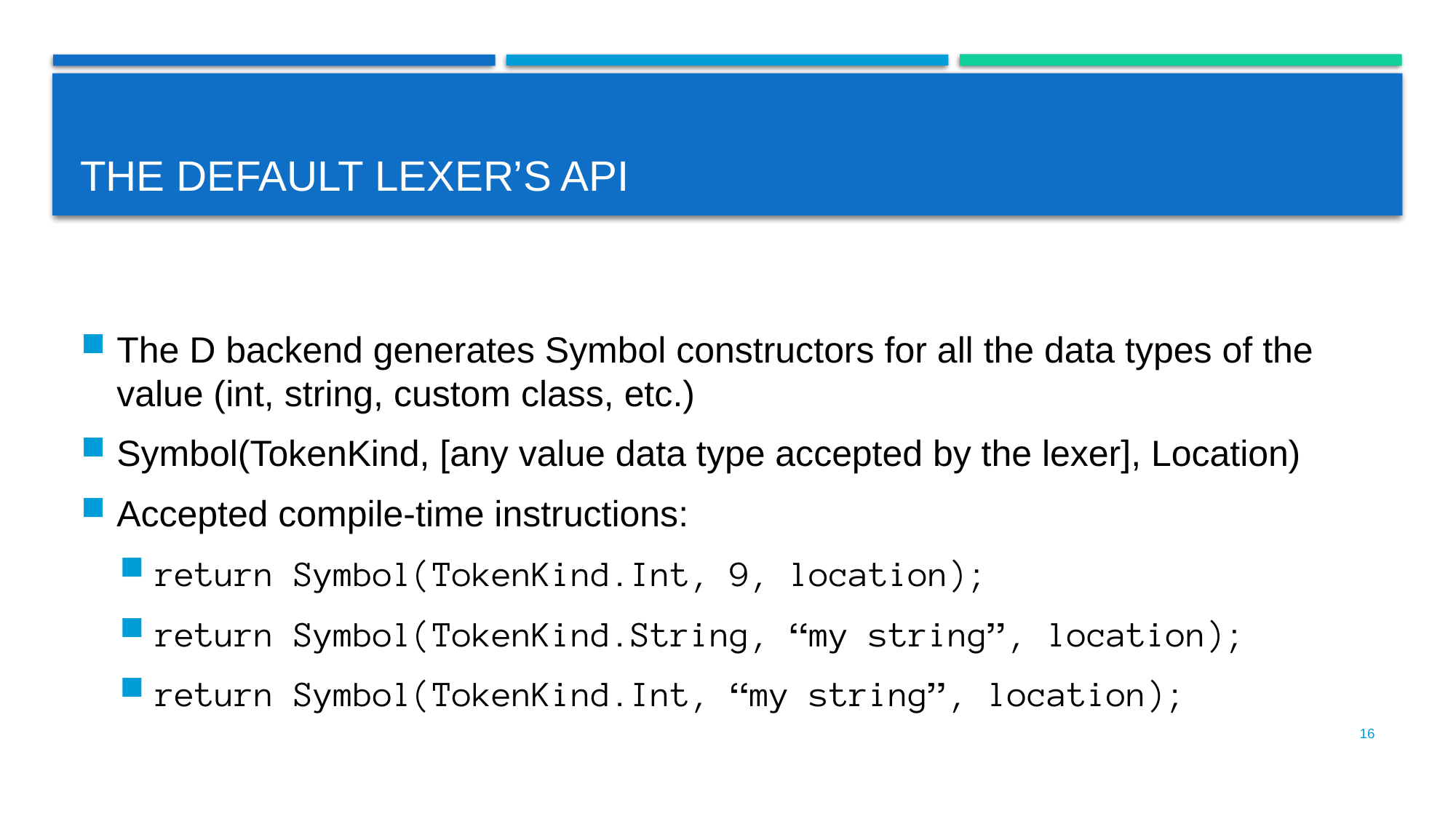

# The Default Lexer’s API
The D backend generates Symbol constructors for all the data types of the value (int, string, custom class, etc.)
Symbol(TokenKind, [any value data type accepted by the lexer], Location)
Accepted compile-time instructions:
return Symbol(TokenKind.Int, 9, location);
return Symbol(TokenKind.String, “my string”, location);
return Symbol(TokenKind.Int, “my string”, location);
16